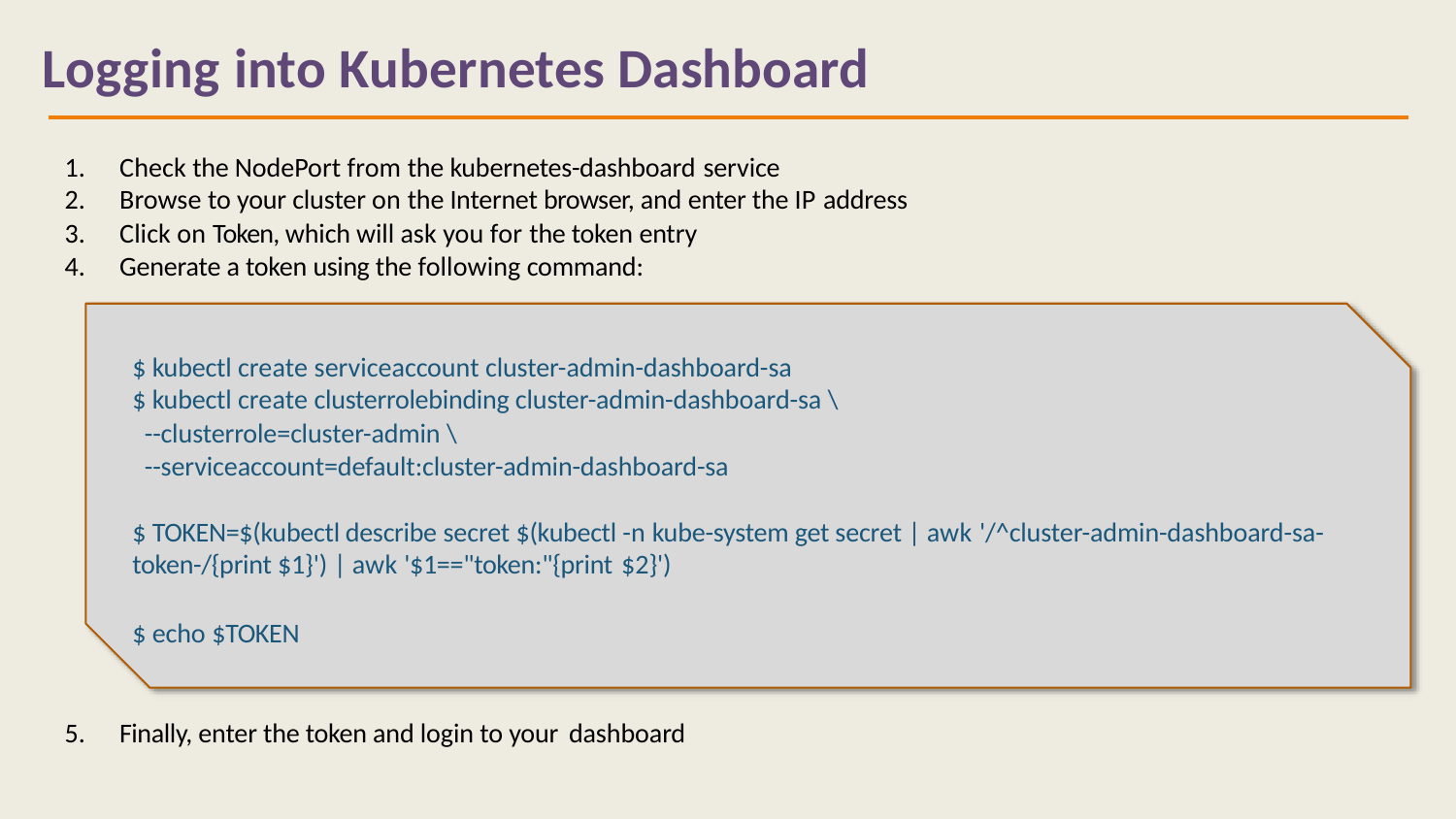

# Logging into Kubernetes Dashboard
Check the NodePort from the kubernetes-dashboard service
Browse to your cluster on the Internet browser, and enter the IP address
Click on Token, which will ask you for the token entry
Generate a token using the following command:

$ kubectl create serviceaccount cluster-admin-dashboard-sa
$ kubectl create clusterrolebinding cluster-admin-dashboard-sa \
--clusterrole=cluster-admin \
--serviceaccount=default:cluster-admin-dashboard-sa

$ TOKEN=$(kubectl describe secret $(kubectl -n kube-system get secret | awk '/^cluster-admin-dashboard-sa-
token-/{print $1}') | awk '$1=="token:"{print $2}')

$ echo $TOKEN

Finally, enter the token and login to your dashboard